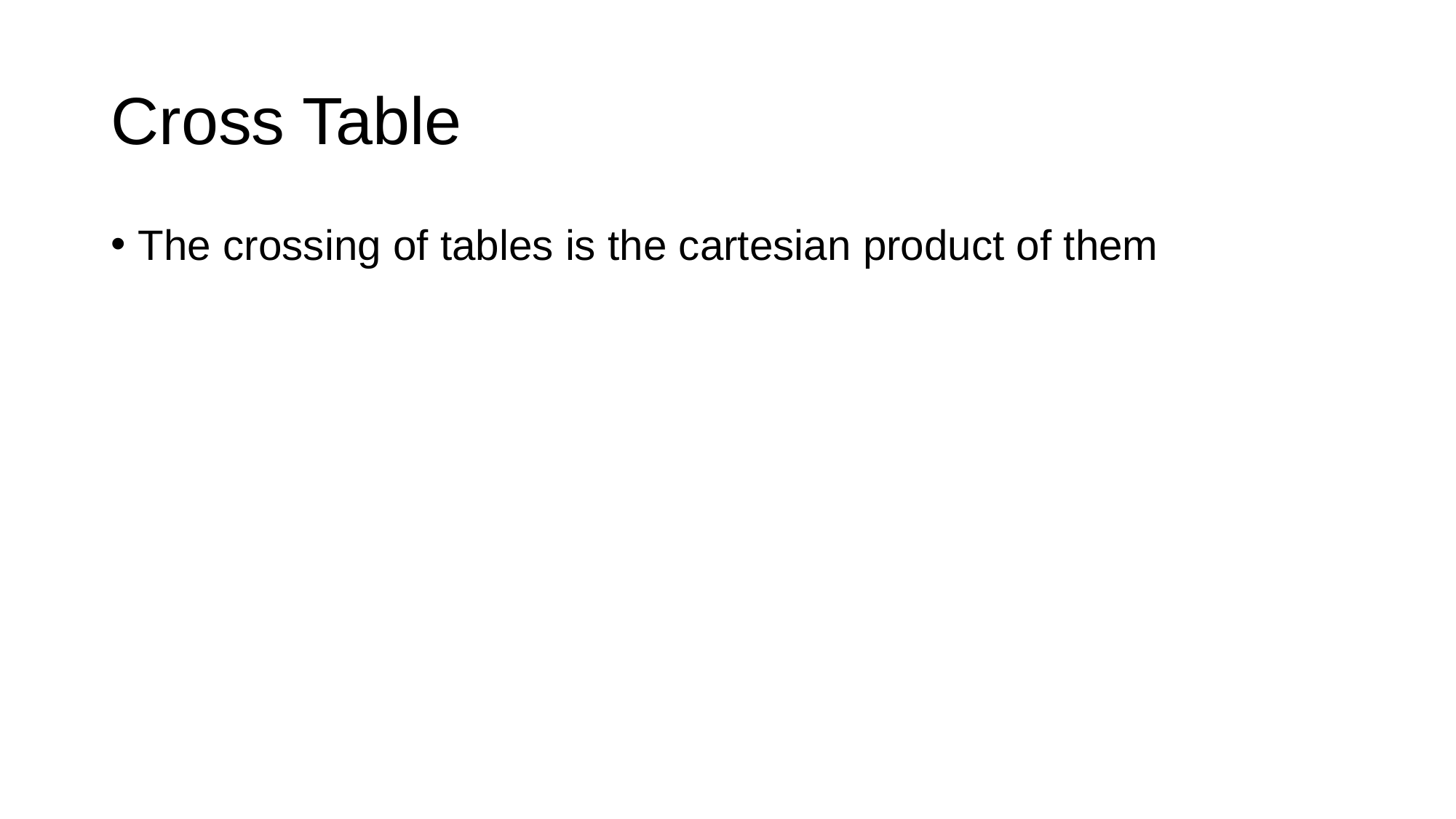

# Cross Table
The crossing of tables is the cartesian product of them